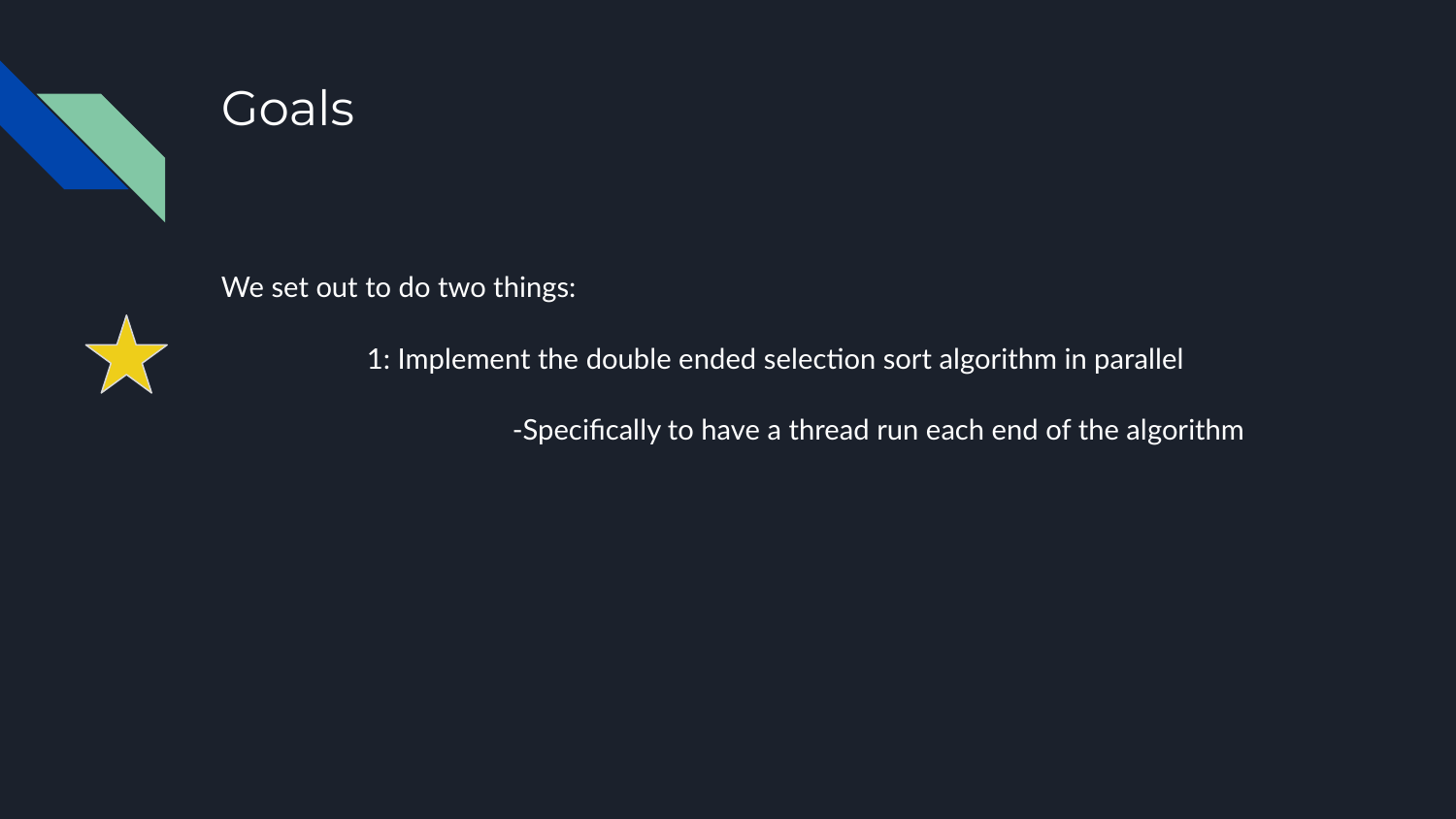

# Goals
We set out to do two things:
	1: Implement the double ended selection sort algorithm in parallel
		-Specifically to have a thread run each end of the algorithm